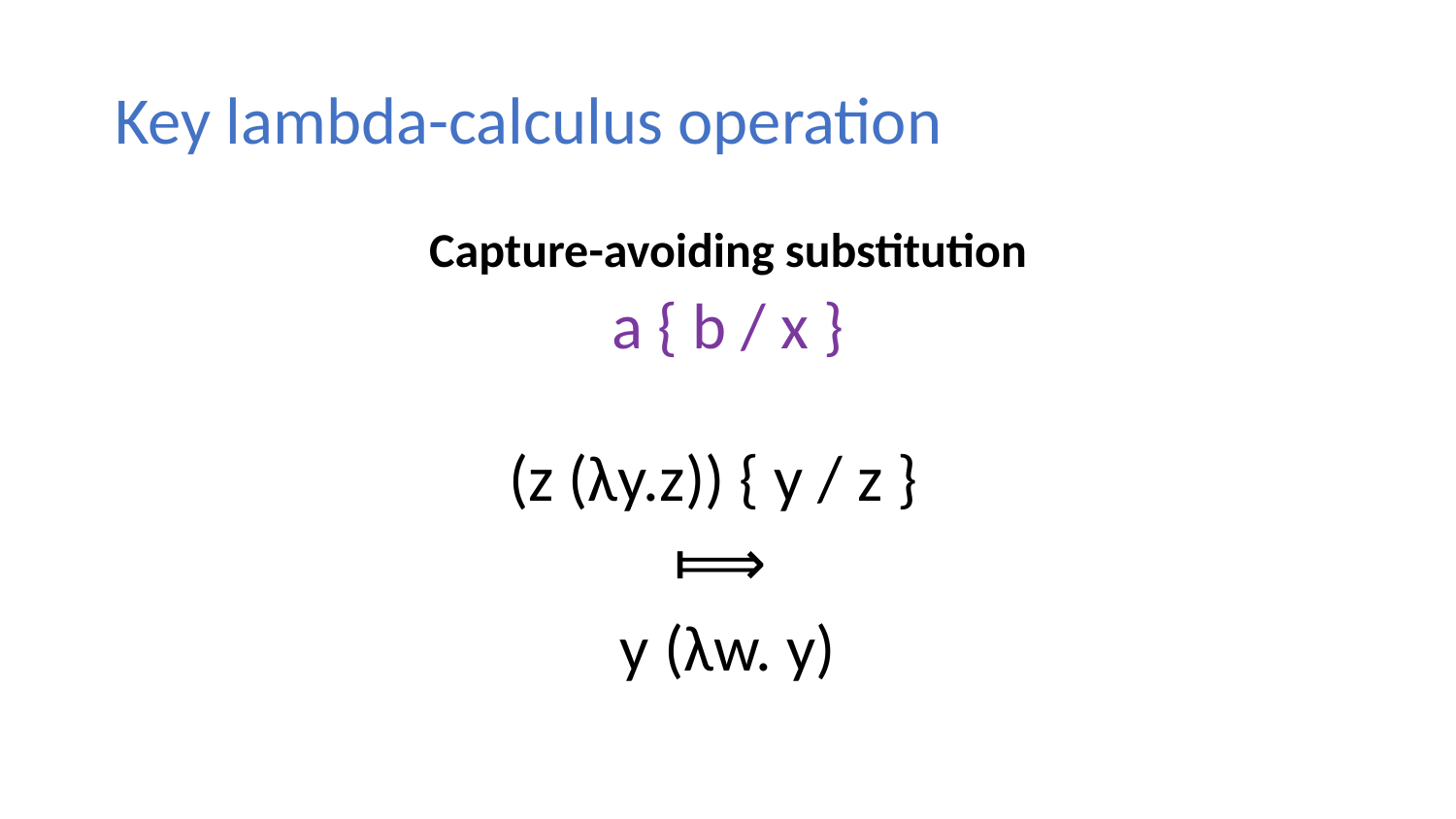

# Key lambda-calculus operation
Capture-avoiding substitution
a { b / x }

(z (λy.z)) { y / z }
⟾
y (λw. y)